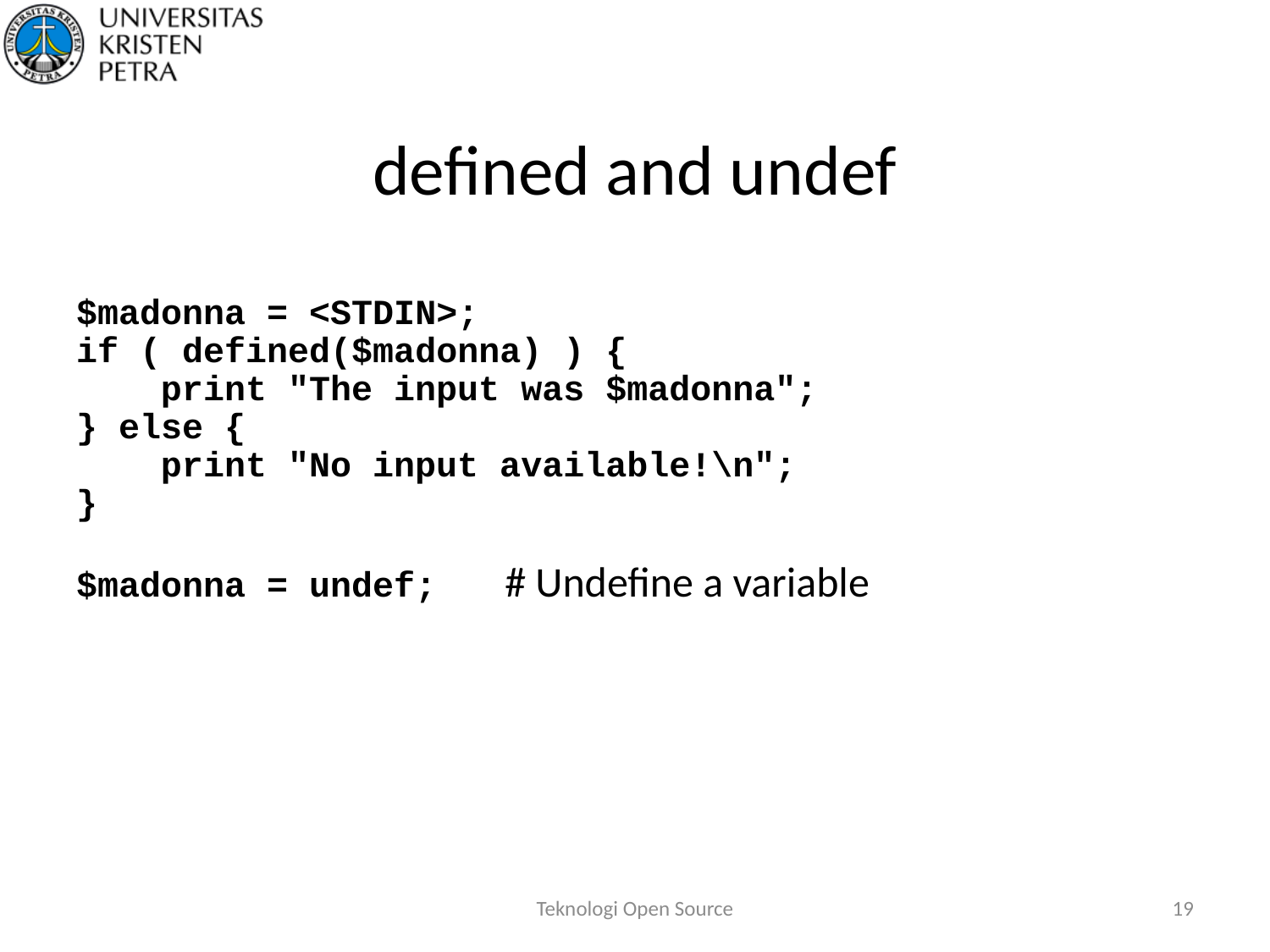

# defined and undef

$madonna = <STDIN>;
if ( defined($madonna) ) {
    print "The input was $madonna";
} else {
    print "No input available!\n";
}

$madonna = undef;	# Undefine a variable
Teknologi Open Source
19